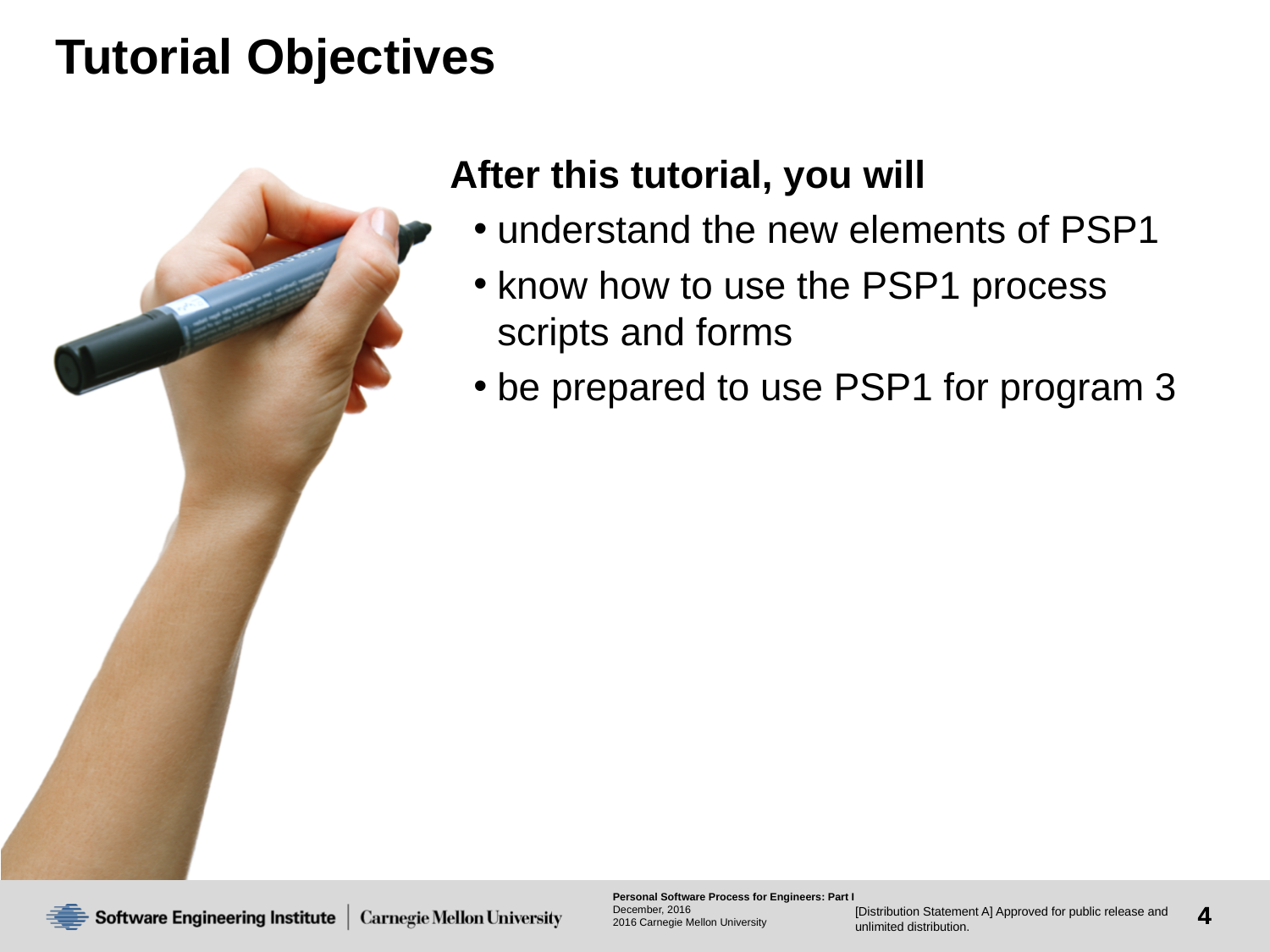

# Tutorial Objectives
After this tutorial, you will
understand the new elements of PSP1
know how to use the PSP1 process scripts and forms
be prepared to use PSP1 for program 3